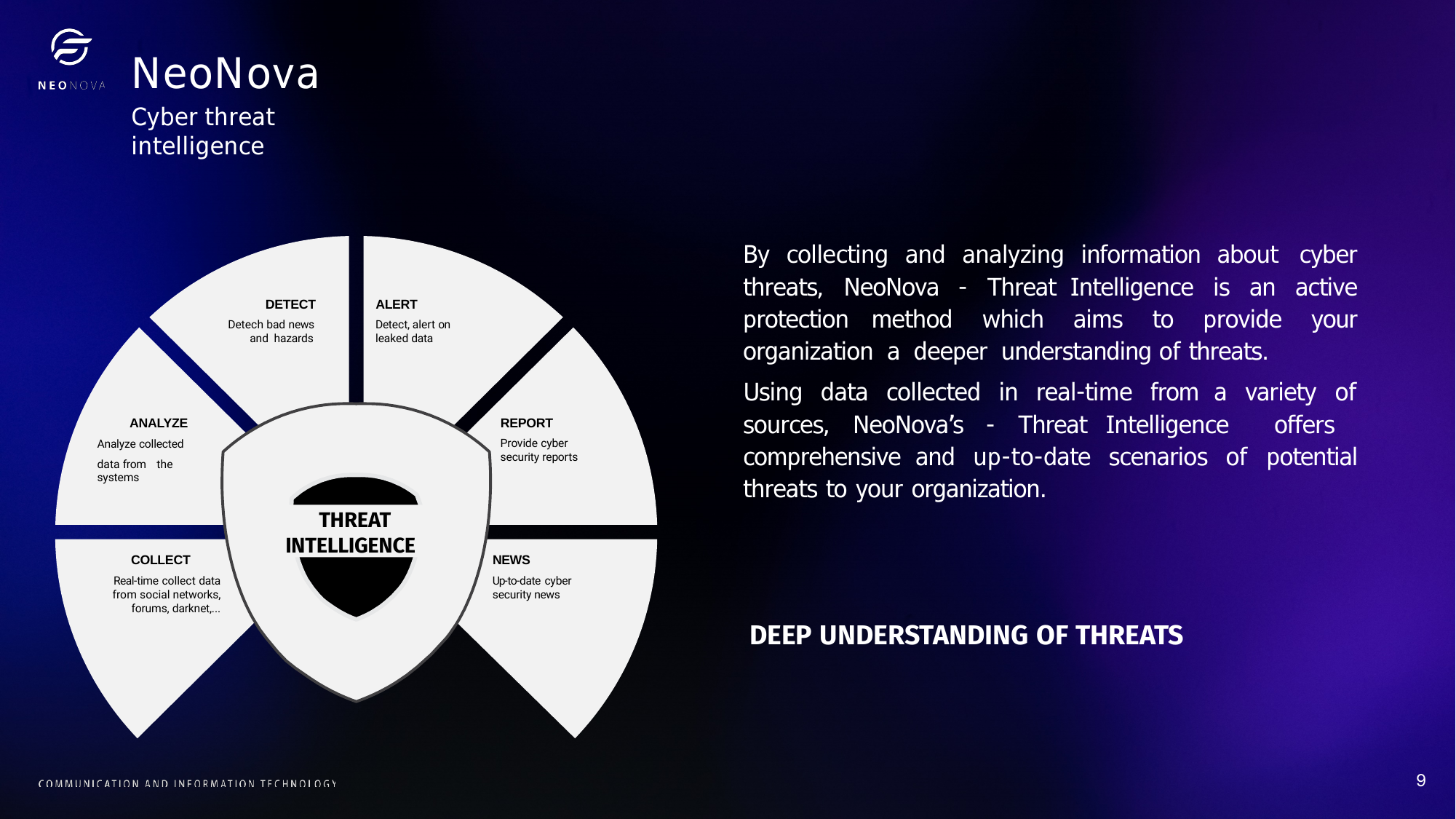

NeoNova
Cyber threat intelligence
By collecting and analyzing information about cyber threats, NeoNova - Threat Intelligence is an active protection method which aims to provide your organization a deeper understanding of threats.
Using data collected in real-time from a variety of sources, NeoNova’s - Threat Intelligence  offers  comprehensive and up-to-date scenarios of potential threats to your organization.

DETECT
Detech bad news and hazards
ALERT
Detect, alert on leaked data
ANALYZE
Analyze collected
data from the systems
REPORT
Provide cyber security reports
THREAT INTELLIGENCE
COLLECT
Real-time collect data from social networks, forums, darknet,...
NEWS
Up-to-date cyber security news
®
DEEP UNDERSTANDING OF THREATS